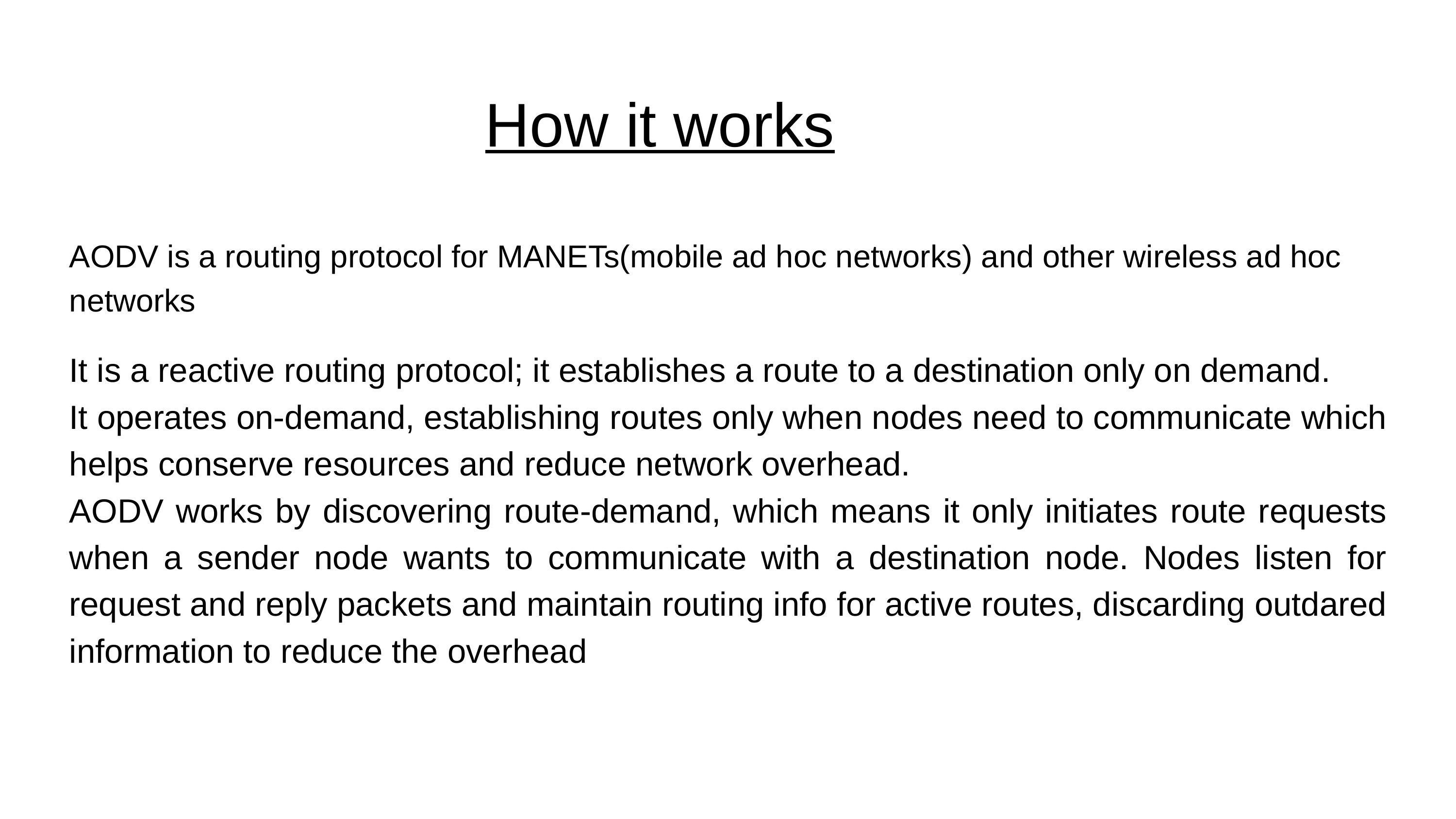

How it works
AODV is a routing protocol for MANETs(mobile ad hoc networks) and other wireless ad hoc networks
It is a reactive routing protocol; it establishes a route to a destination only on demand.
It operates on-demand, establishing routes only when nodes need to communicate which helps conserve resources and reduce network overhead.
AODV works by discovering route-demand, which means it only initiates route requests when a sender node wants to communicate with a destination node. Nodes listen for request and reply packets and maintain routing info for active routes, discarding outdared information to reduce the overhead